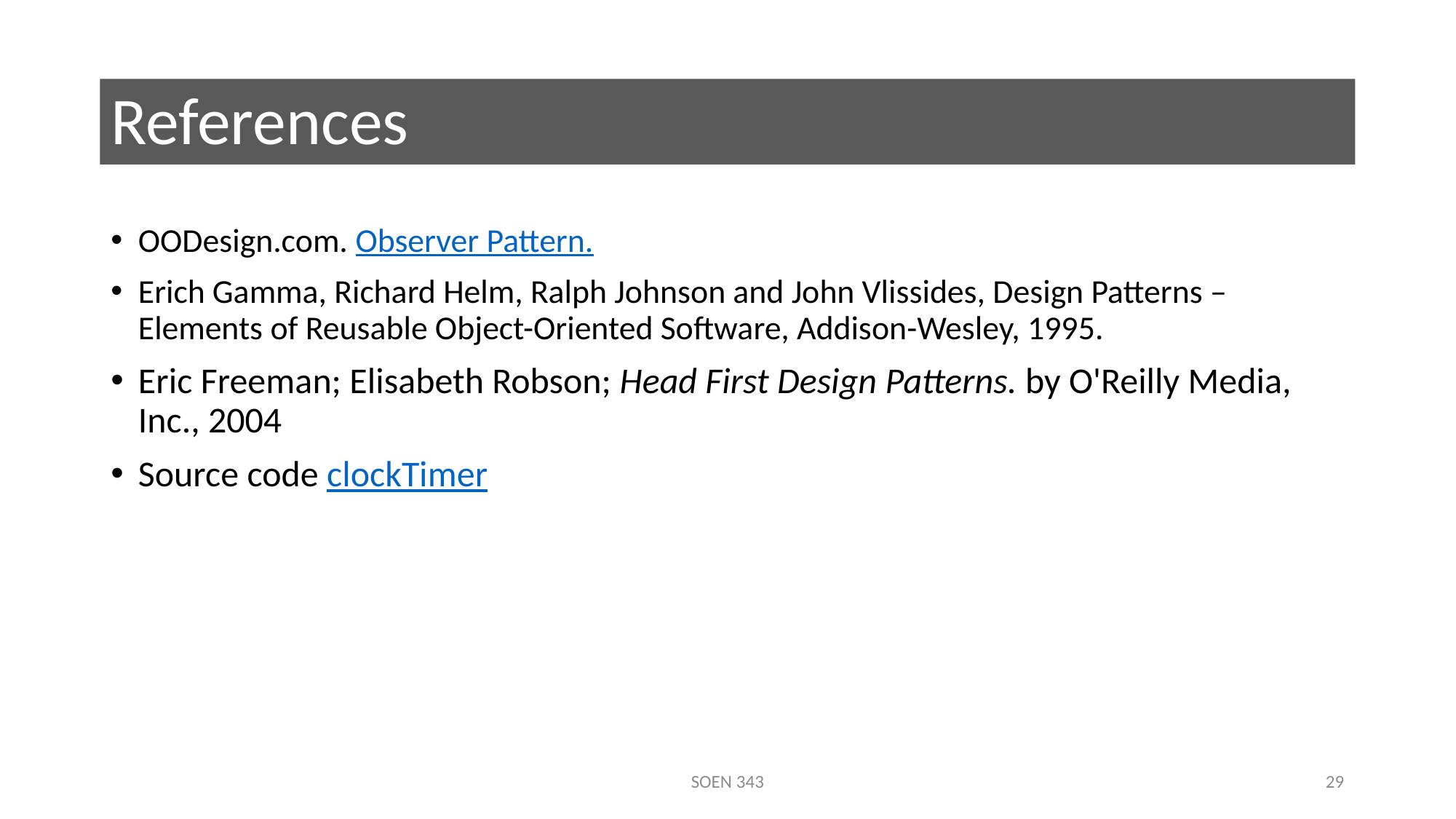

# References
OODesign.com. Observer Pattern.
Erich Gamma, Richard Helm, Ralph Johnson and John Vlissides, Design Patterns – Elements of Reusable Object-Oriented Software, Addison-Wesley, 1995.
Eric Freeman; Elisabeth Robson; Head First Design Patterns. by O'Reilly Media, Inc., 2004
Source code clockTimer
SOEN 343
29